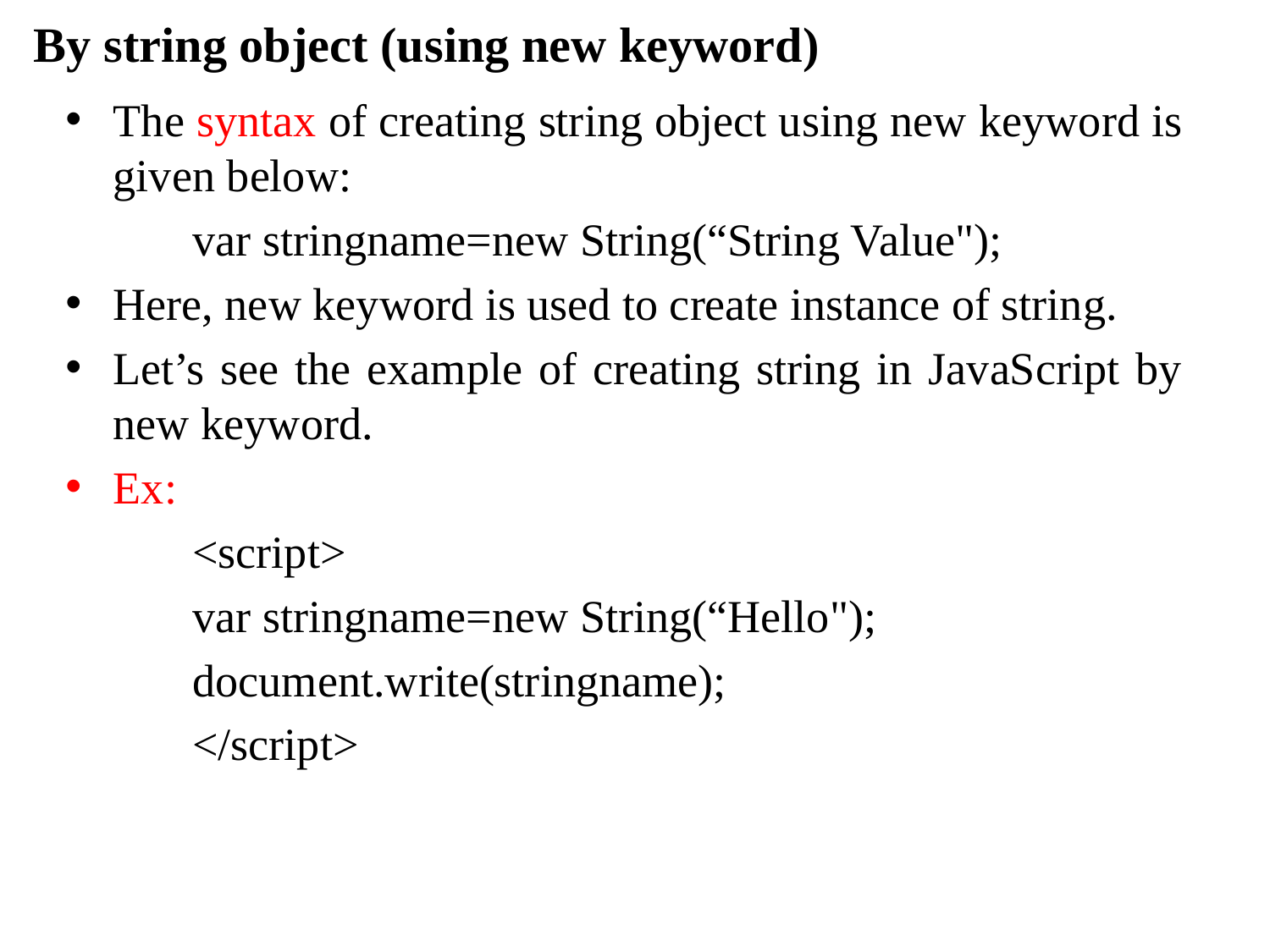

# By string object (using new keyword)
The syntax of creating string object using new keyword is given below:
	var stringname=new String(“String Value");
Here, new keyword is used to create instance of string.
Let’s see the example of creating string in JavaScript by new keyword.
Ex:
	<script>
	var stringname=new String(“Hello");
	document.write(stringname);
	</script>